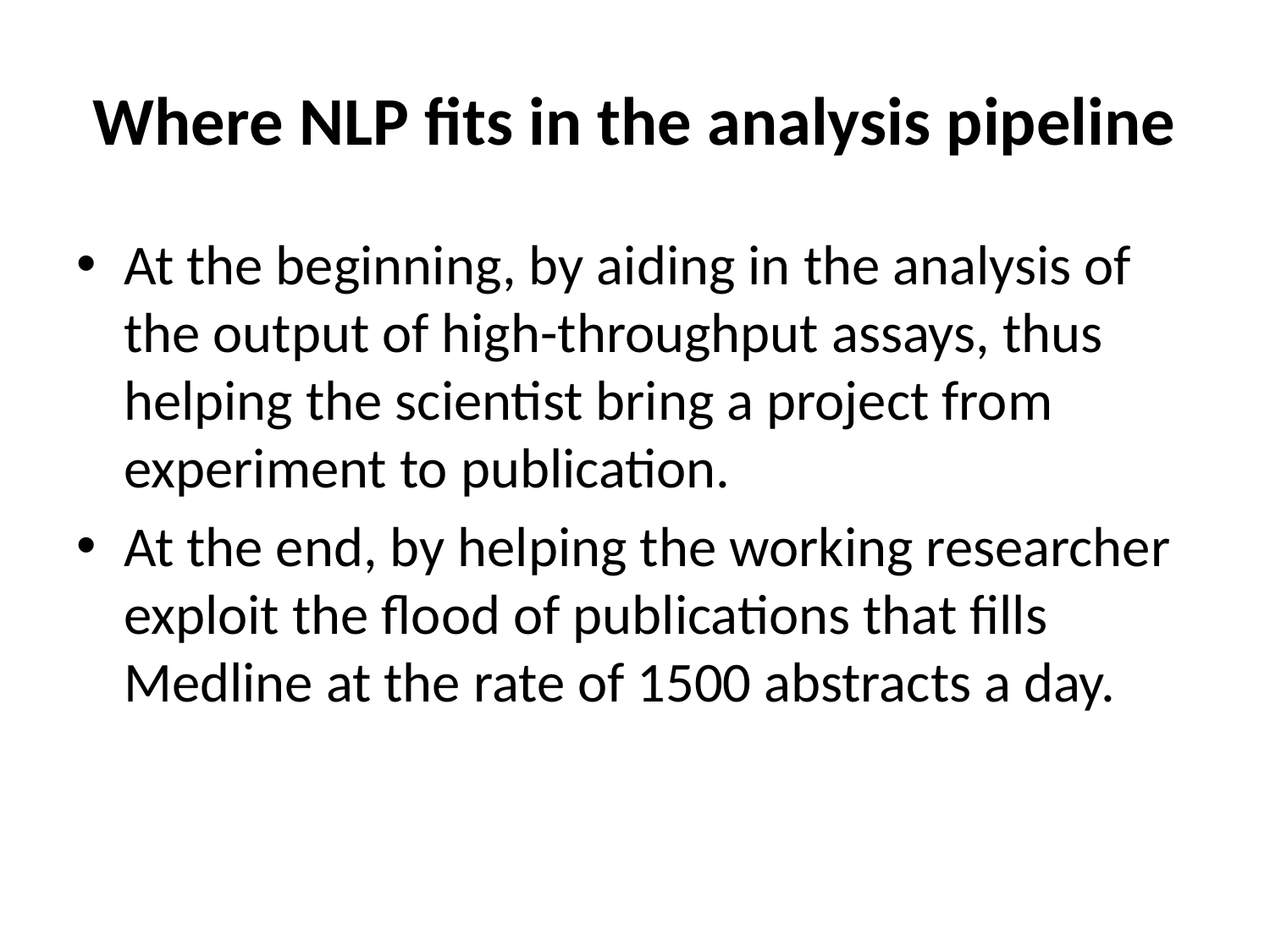

# Where NLP fits in the analysis pipeline
At the beginning, by aiding in the analysis of the output of high-throughput assays, thus helping the scientist bring a project from experiment to publication.
At the end, by helping the working researcher exploit the flood of publications that fills Medline at the rate of 1500 abstracts a day.